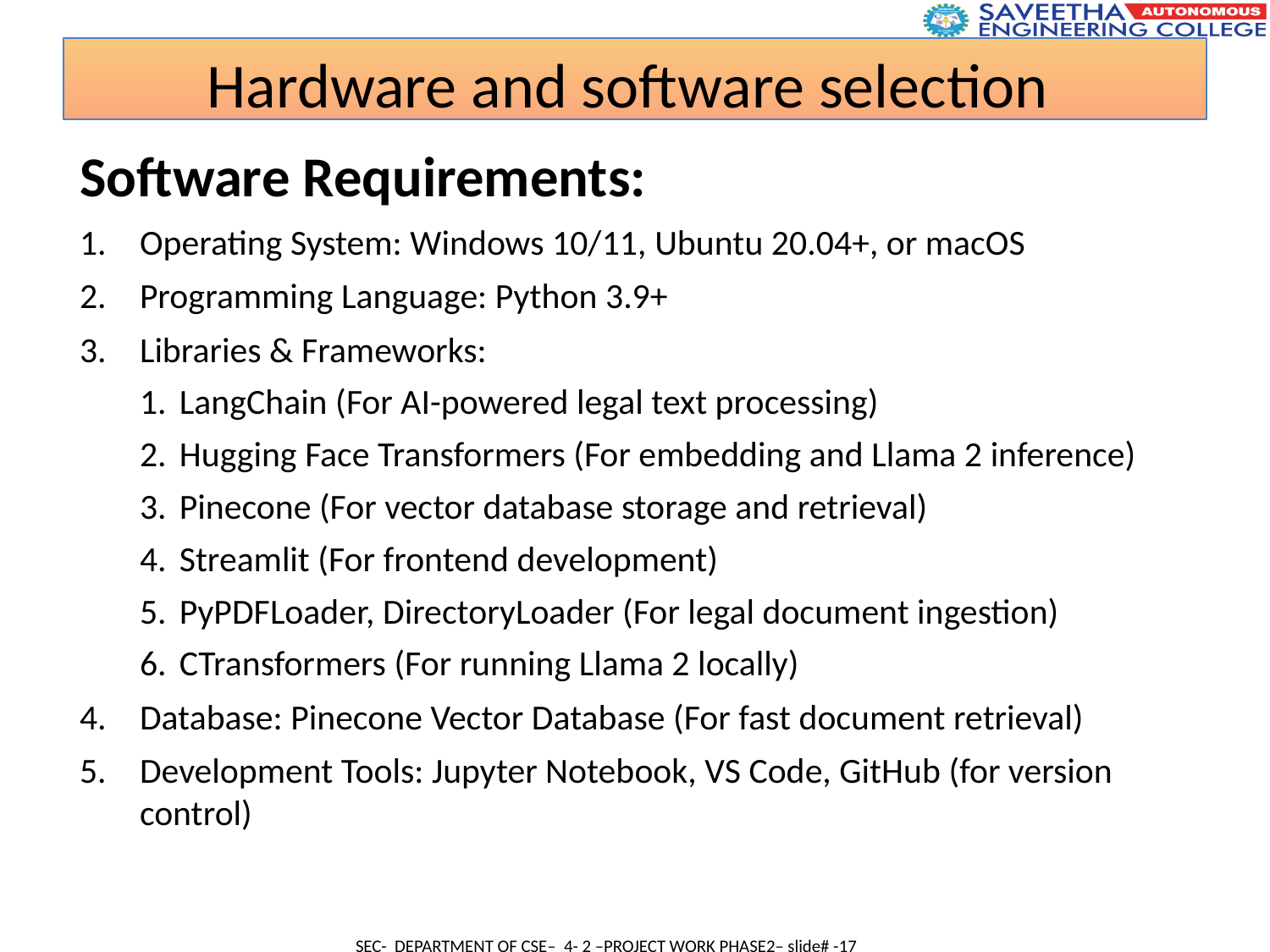

Hardware and software selection
Software Requirements:
Operating System: Windows 10/11, Ubuntu 20.04+, or macOS
Programming Language: Python 3.9+
Libraries & Frameworks:
LangChain (For AI-powered legal text processing)
Hugging Face Transformers (For embedding and Llama 2 inference)
Pinecone (For vector database storage and retrieval)
Streamlit (For frontend development)
PyPDFLoader, DirectoryLoader (For legal document ingestion)
CTransformers (For running Llama 2 locally)
Database: Pinecone Vector Database (For fast document retrieval)
Development Tools: Jupyter Notebook, VS Code, GitHub (for version control)